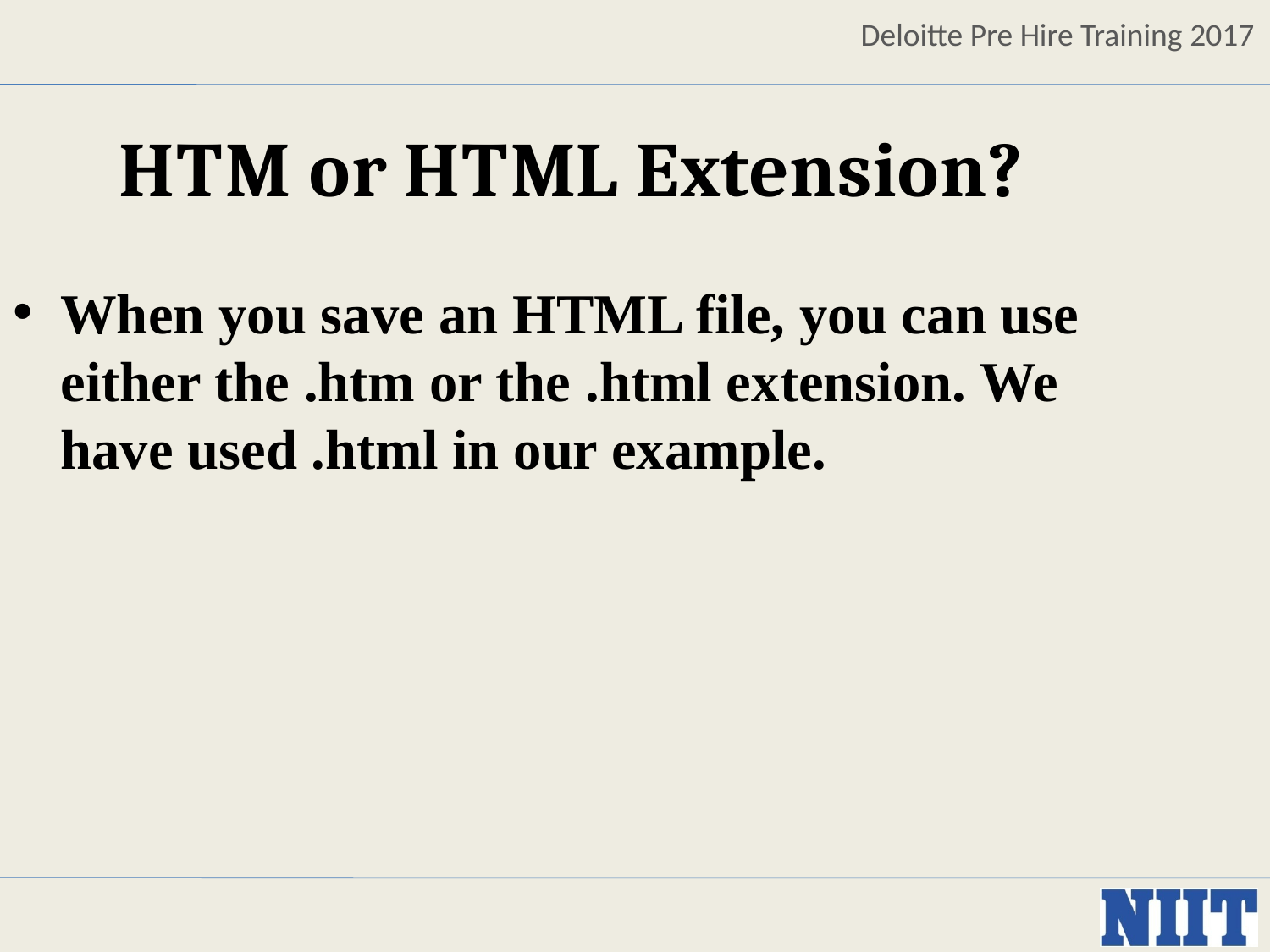

HTM or HTML Extension?
When you save an HTML file, you can use either the .htm or the .html extension. We have used .html in our example.